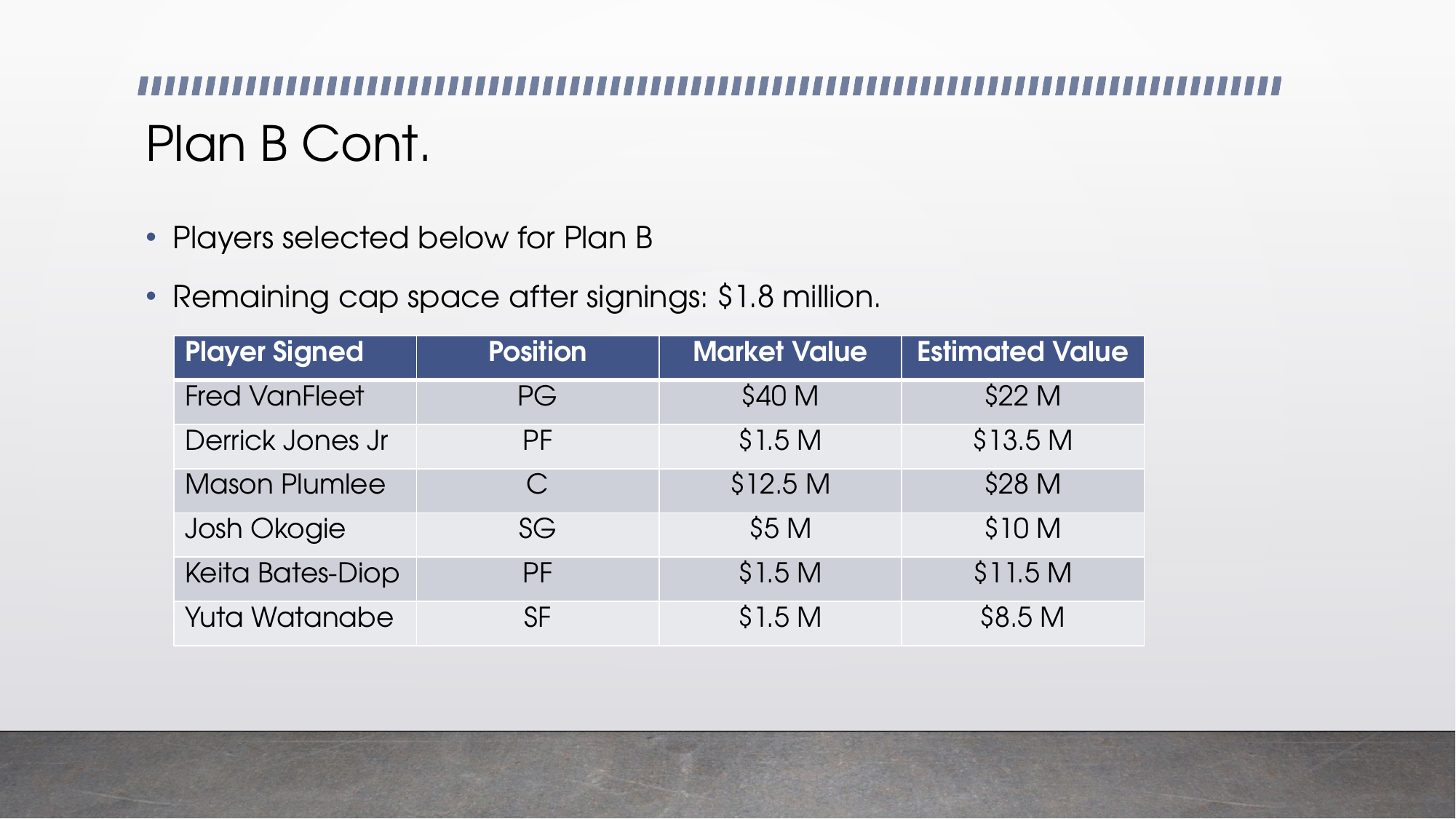

# Plan B Cont.
Players selected below for Plan B
Remaining cap space after signings: $1.8 million.

| Player Signed | Position | Market Value | Estimated Value |
| --- | --- | --- | --- |
| Fred VanFleet | PG | $40 M | $22 M |
| Derrick Jones Jr | PF | $1.5 M | $13.5 M |
| Mason Plumlee | C | $12.5 M | $28 M |
| Josh Okogie | SG | $5 M | $10 M |
| Keita Bates-Diop | PF | $1.5 M | $11.5 M |
| Yuta Watanabe | SF | $1.5 M | $8.5 M |